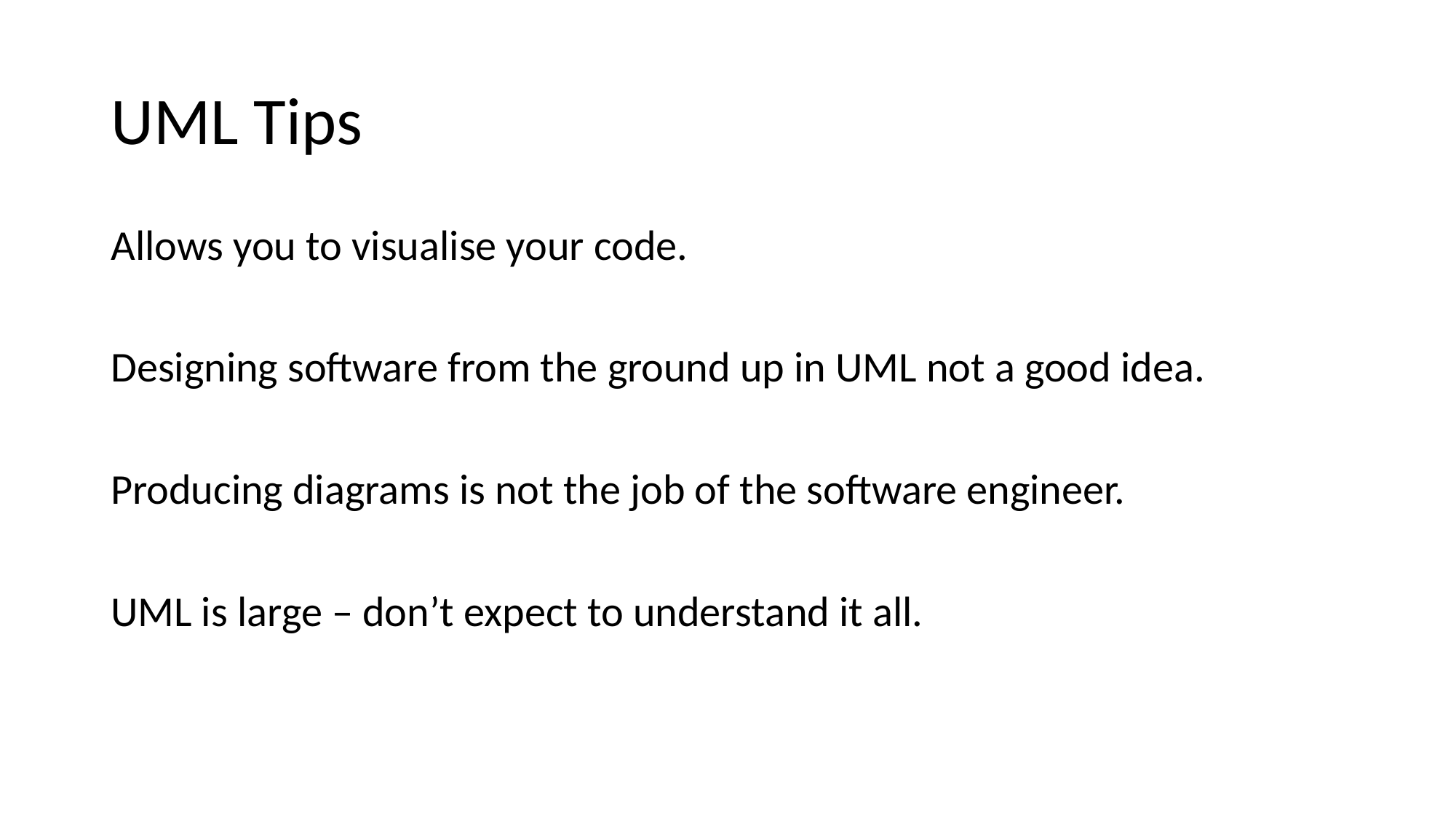

# UML Tips
Allows you to visualise your code.

Designing software from the ground up in UML not a good idea.

Producing diagrams is not the job of the software engineer.

UML is large – don’t expect to understand it all.